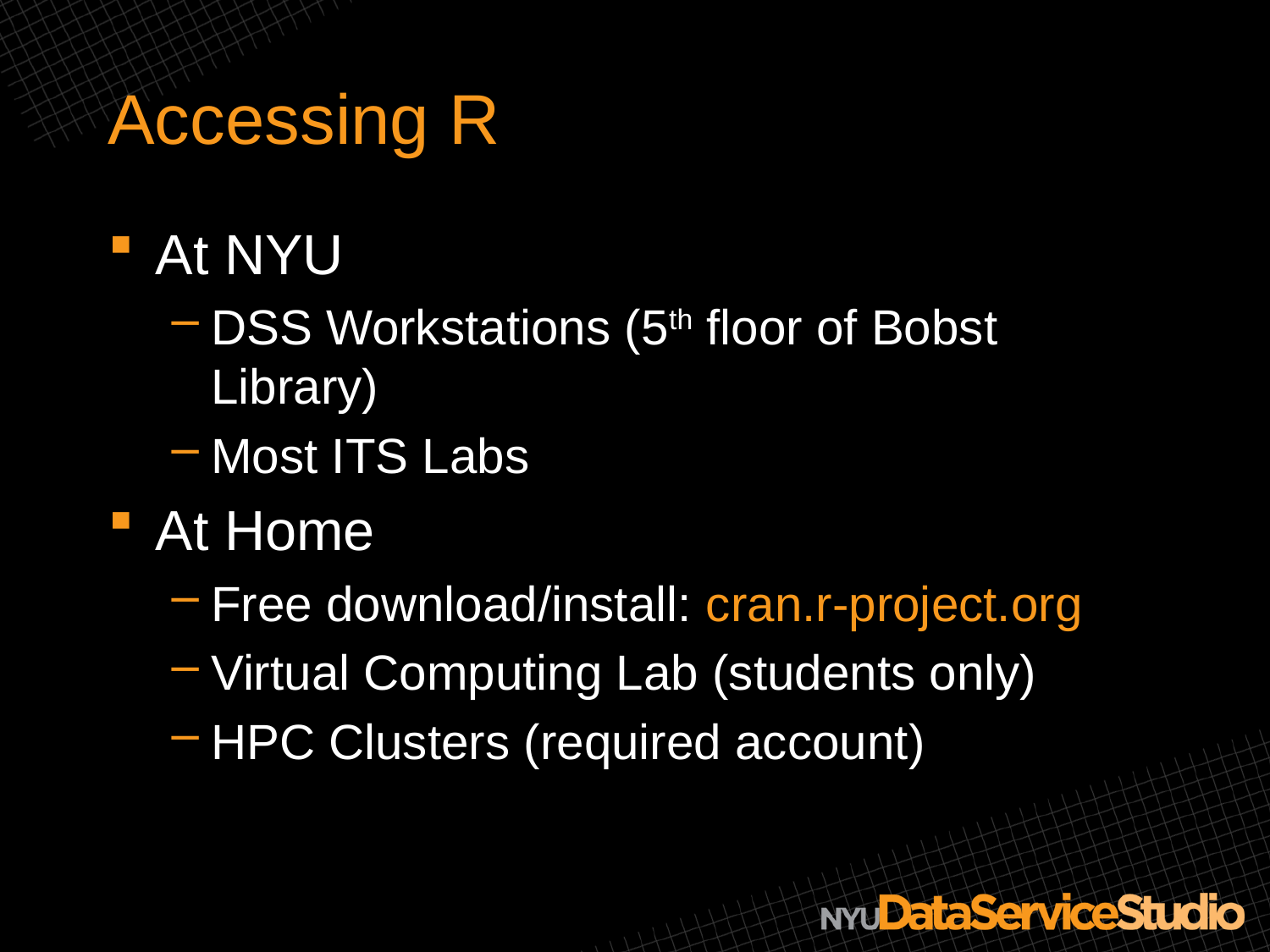

# Accessing R
At NYU
DSS Workstations (5th floor of Bobst Library)
Most ITS Labs
At Home
Free download/install: cran.r-project.org
Virtual Computing Lab (students only)
HPC Clusters (required account)